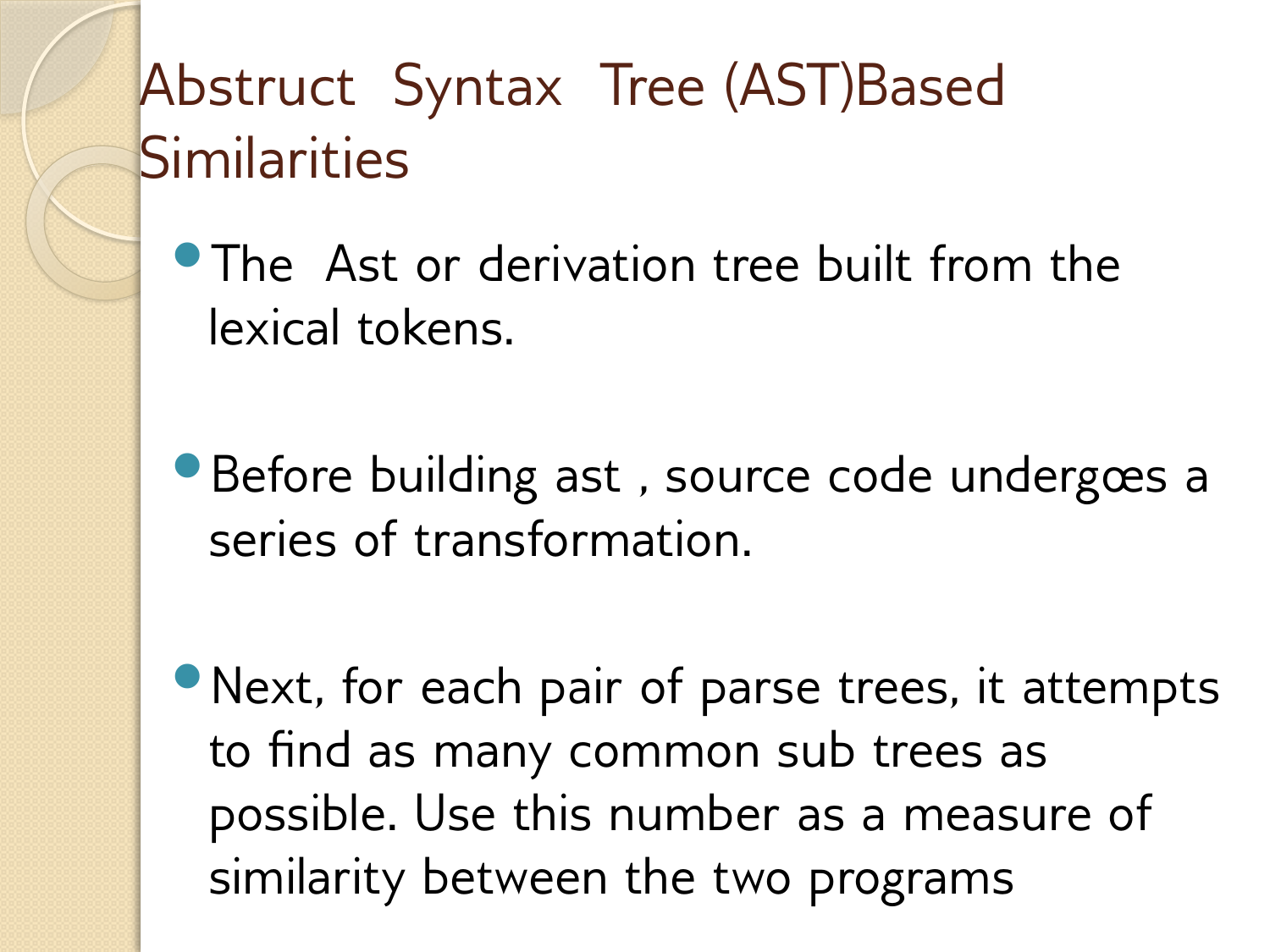

# Abstruct  Syntax  Tree (AST)Based Similarities
The  Ast or derivation tree built from the lexical tokens.

Before building ast , source code undergoes a series of transformation.

Next, for each pair of parse trees, it attempts to find as many common sub trees as possible. Use this number as a measure of similarity between the two programs